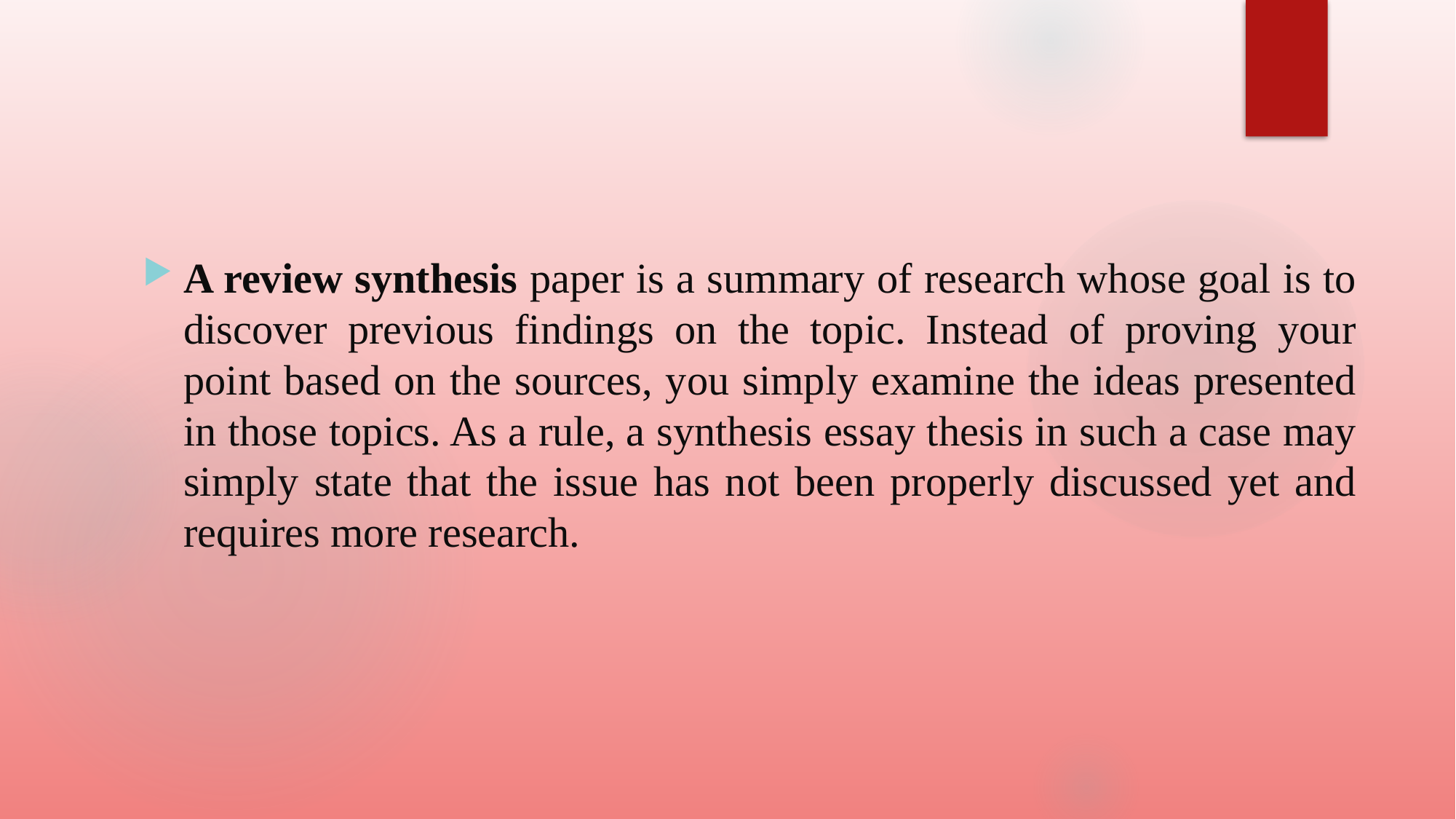

#
A review synthesis paper is a summary of research whose goal is to discover previous findings on the topic. Instead of proving your point based on the sources, you simply examine the ideas presented in those topics. As a rule, a synthesis essay thesis in such a case may simply state that the issue has not been properly discussed yet and requires more research.